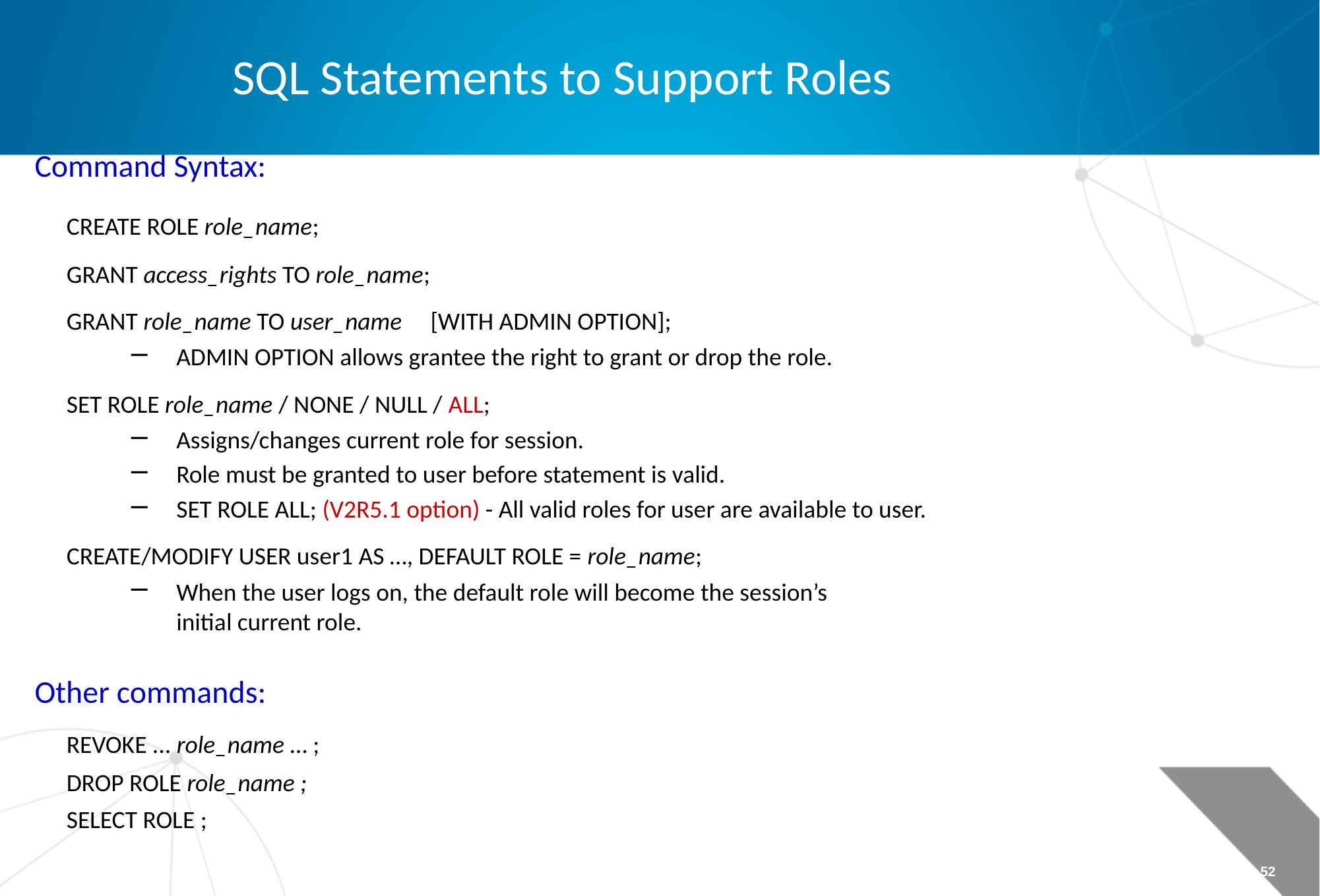

SQL Statements to Support Roles
Command Syntax:
	CREATE ROLE role_name;
	GRANT access_rights TO role_name;
	GRANT role_name TO user_name 	[WITH ADMIN OPTION];
ADMIN OPTION allows grantee the right to grant or drop the role.
	SET ROLE role_name / NONE / NULL / ALL;
Assigns/changes current role for session.
Role must be granted to user before statement is valid.
SET ROLE ALL; (V2R5.1 option) - All valid roles for user are available to user.
CREATE/MODIFY USER user1 AS …, DEFAULT ROLE = role_name;
When the user logs on, the default role will become the session’s
initial current role.

Other commands:
	REVOKE ... role_name … ;
	DROP ROLE role_name ;
	SELECT ROLE ;
Page 52